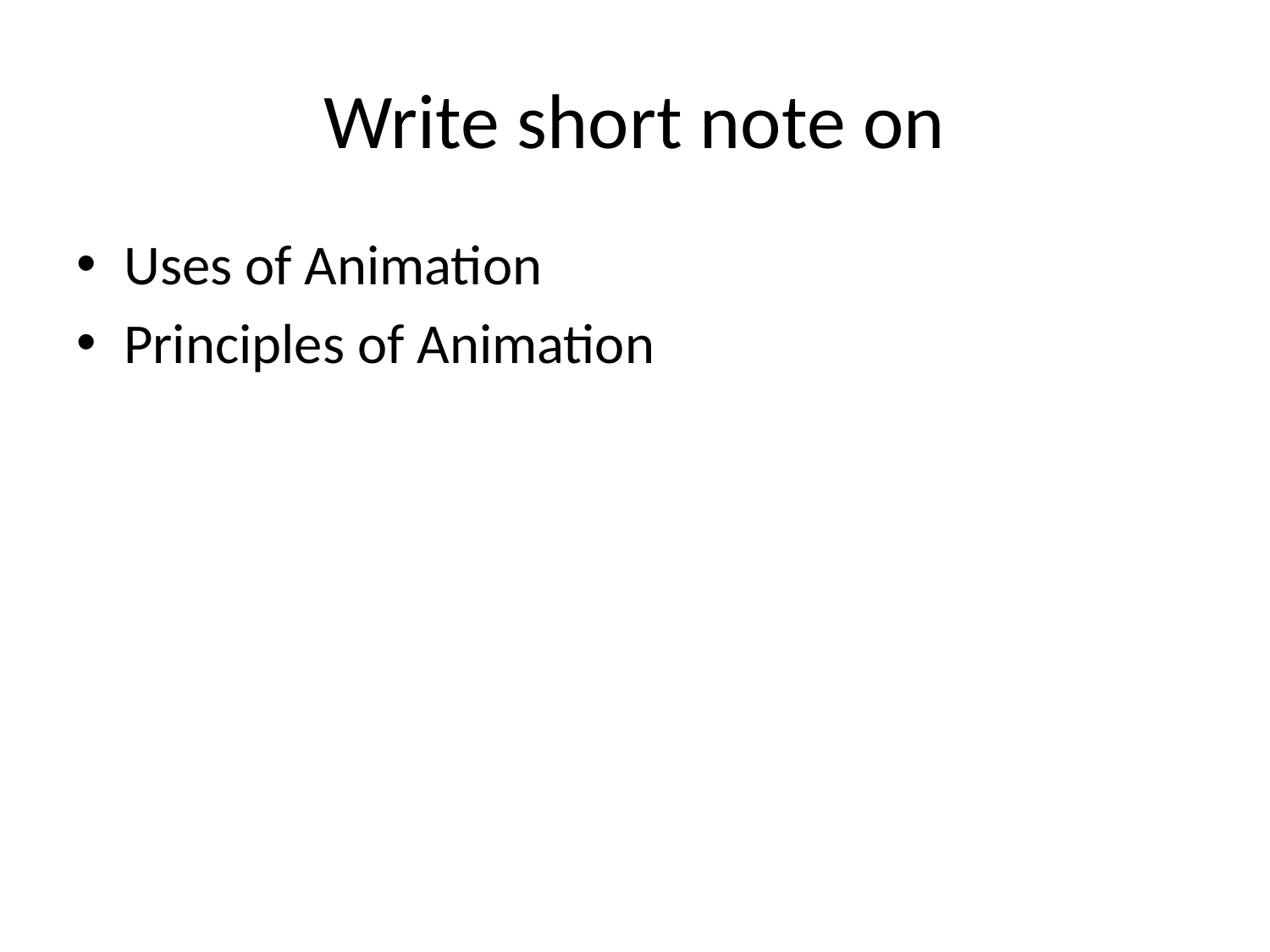

# Write short note on
Uses of Animation
Principles of Animation